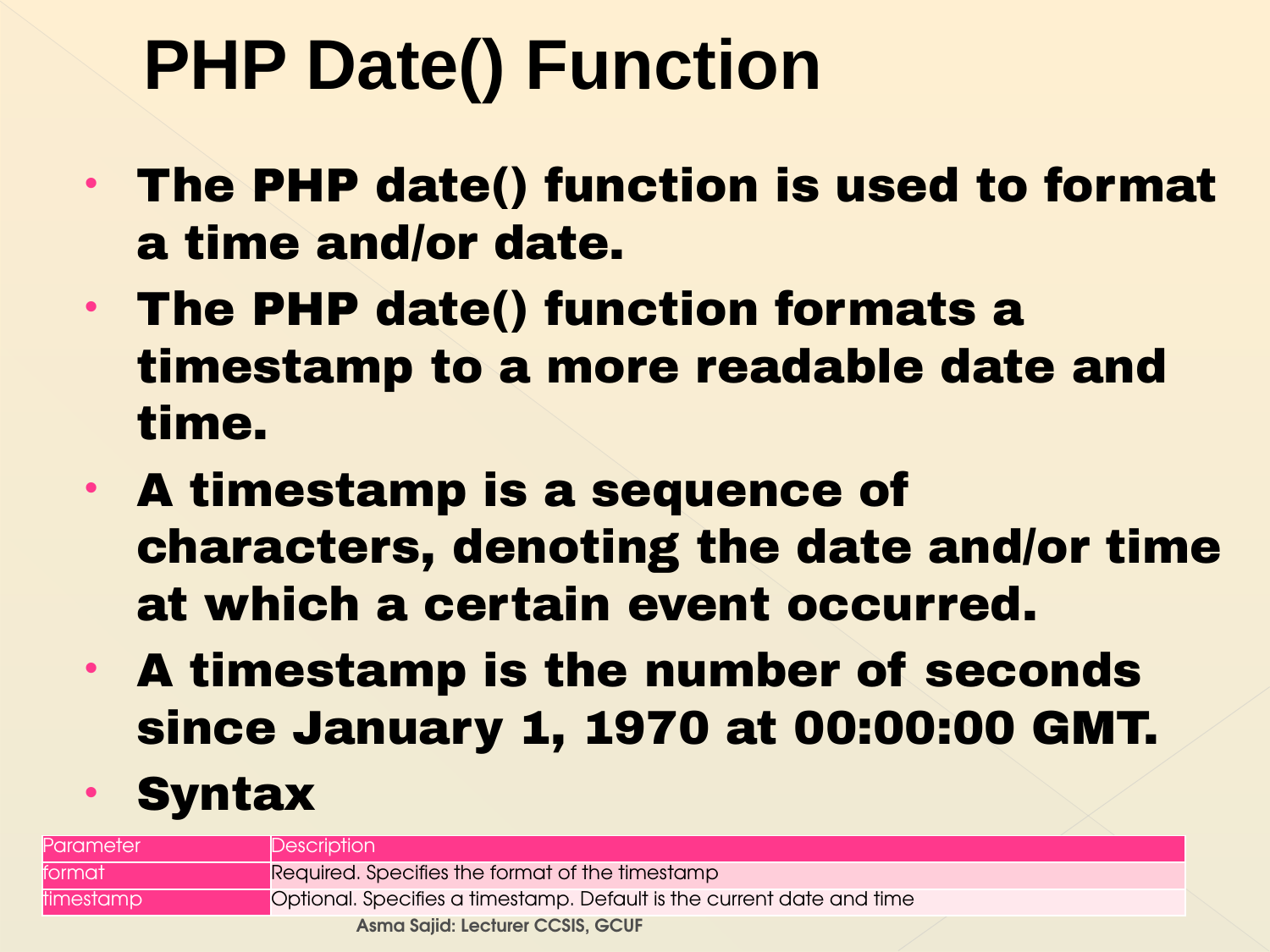

# PHP Date() Function
The PHP date() function is used to format a time and/or date.
The PHP date() function formats a timestamp to a more readable date and time.
A timestamp is a sequence of characters, denoting the date and/or time at which a certain event occurred.
A timestamp is the number of seconds since January 1, 1970 at 00:00:00 GMT.
Syntax
date(format,timestamp)

| Parameter | Description |
| --- | --- |
| format | Required. Specifies the format of the timestamp |
| timestamp | Optional. Specifies a timestamp. Default is the current date and time |
Asma Sajid: Lecturer CCSIS, GCUF